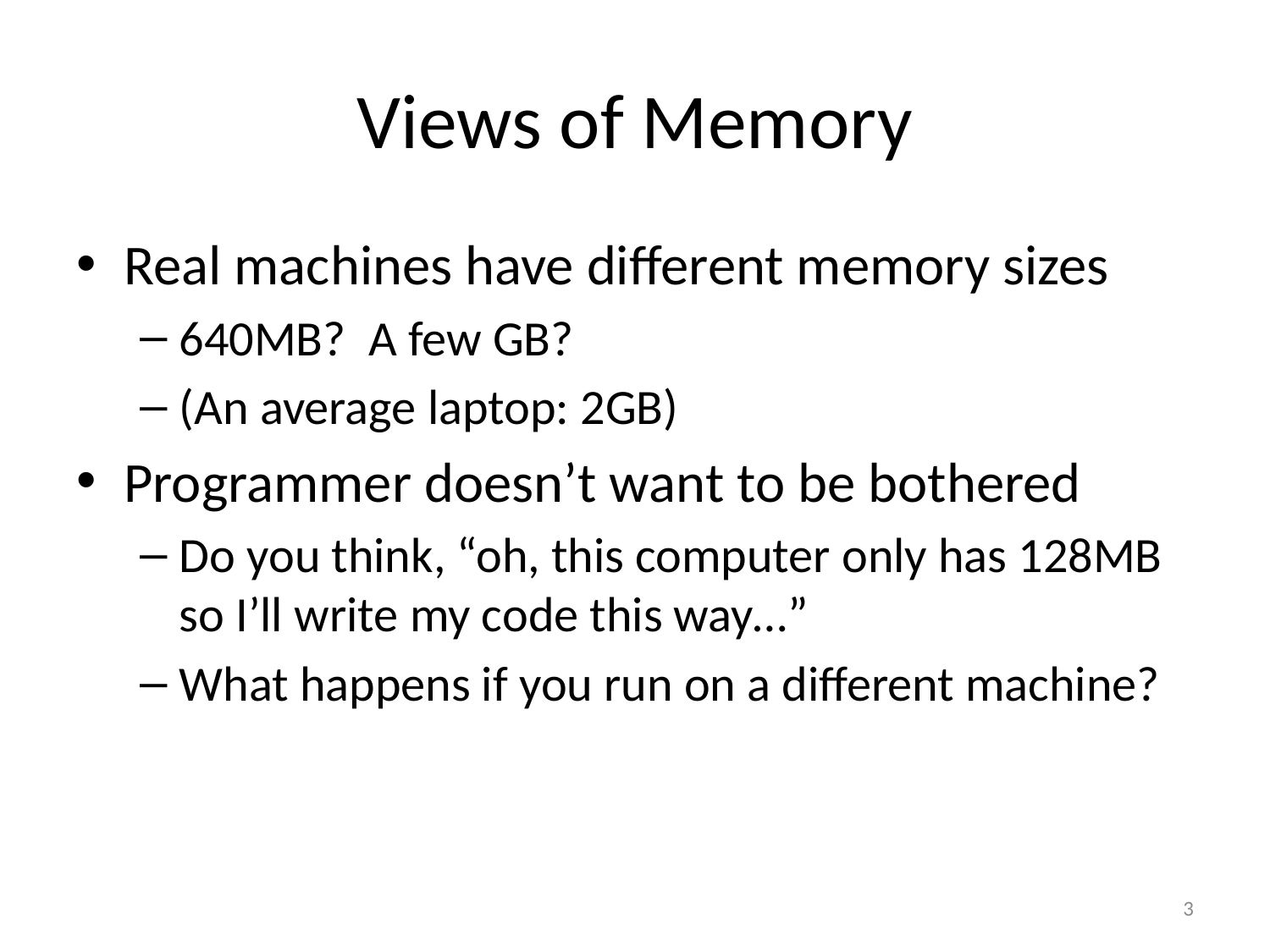

# Views of Memory
Real machines have different memory sizes
640MB?  A few GB?
(An average laptop: 2GB)
Programmer doesn’t want to be bothered
Do you think, “oh, this computer only has 128MB so I’ll write my code this way…”
What happens if you run on a different machine?
3